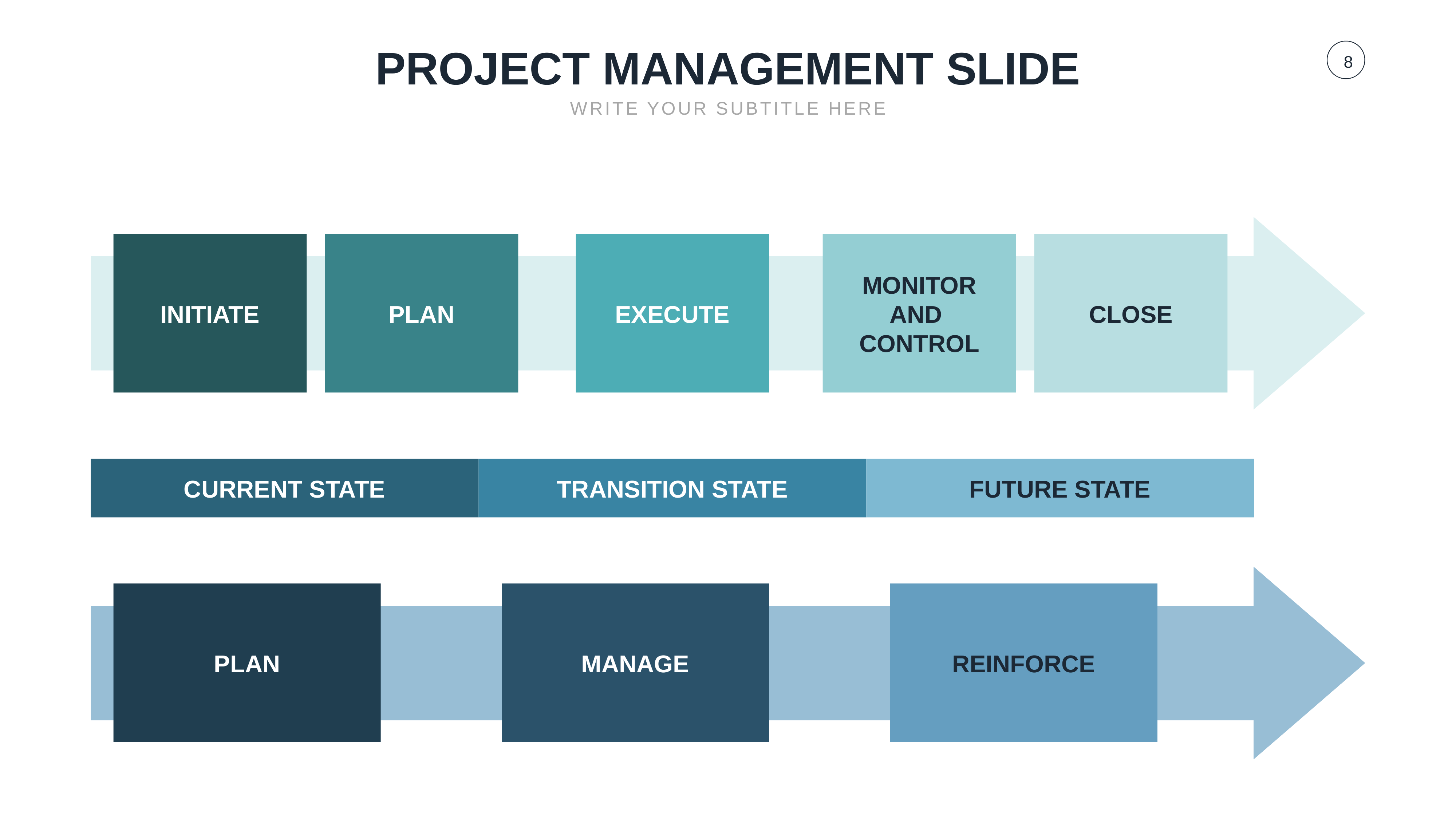

PROJECT MANAGEMENT SLIDE
WRITE YOUR SUBTITLE HERE

MONITOR
AND
CONTROL
INITIATE
PLAN
EXECUTE
CLOSE

CURRENT STATE
TRANSITION STATE
FUTURE STATE

PLAN
MANAGE
REINFORCE